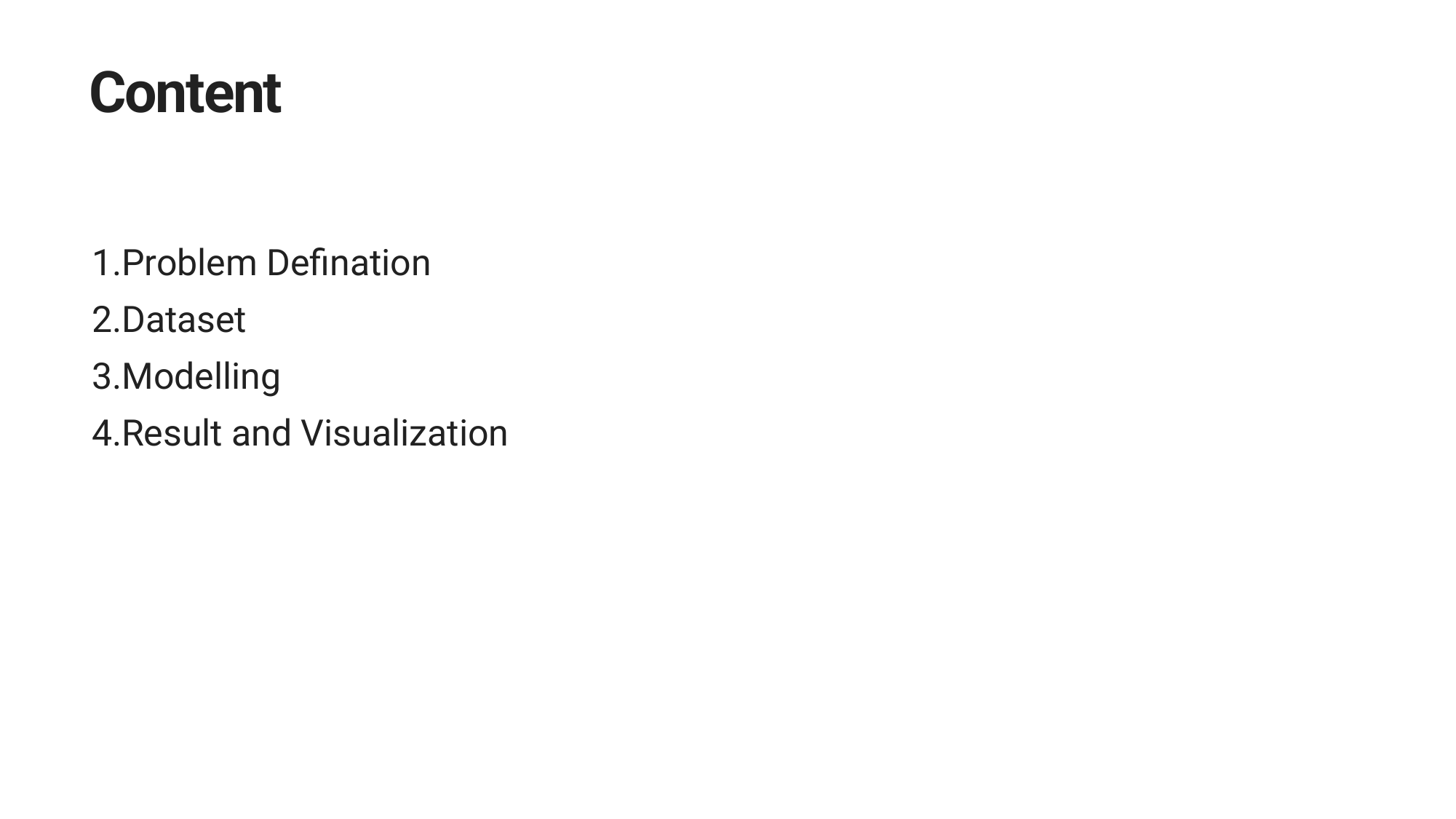

# Content
Problem Defination
Dataset
Modelling
Result and Visualization